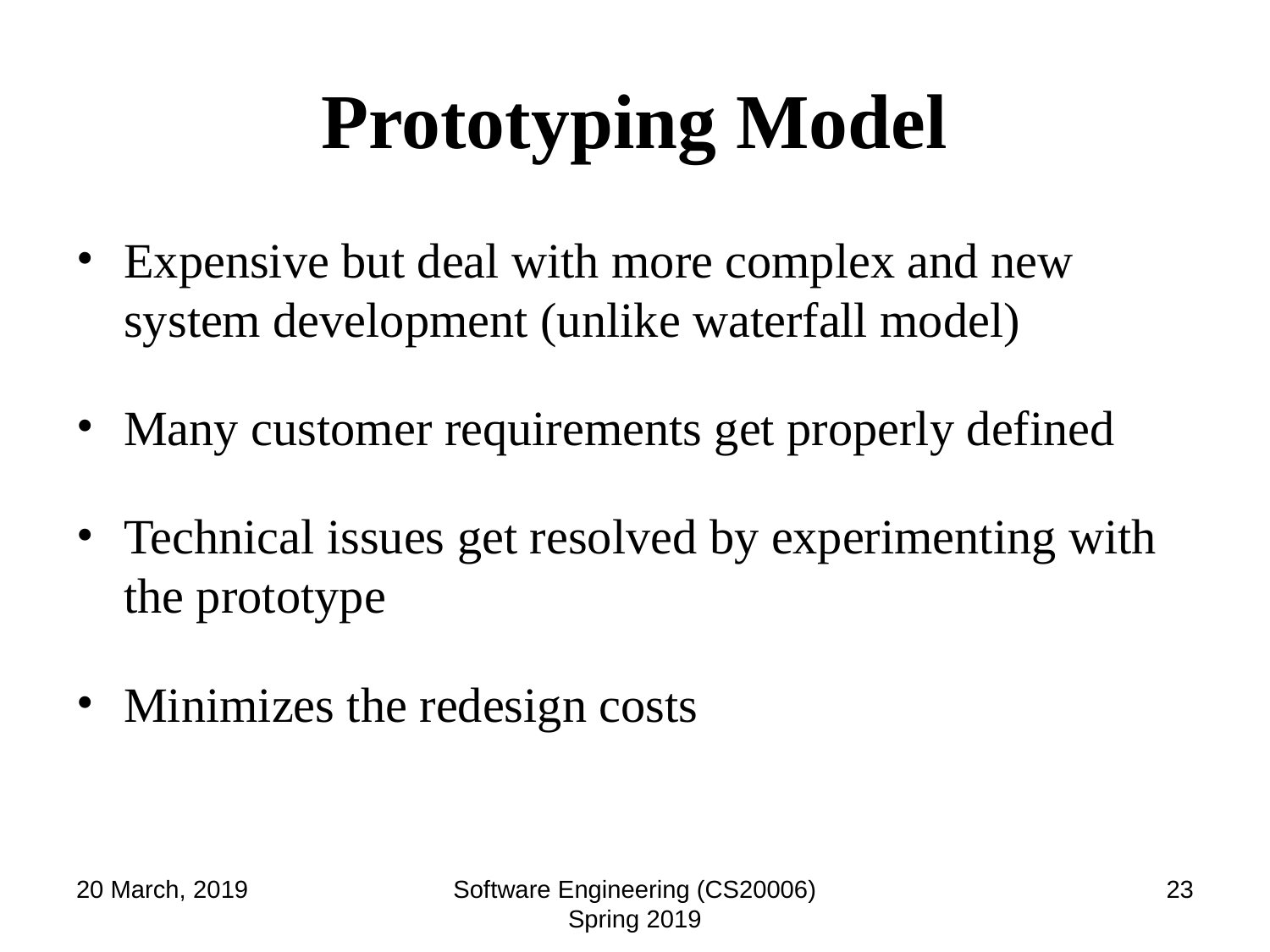

# Prototyping Model
Expensive but deal with more complex and new system development (unlike waterfall model)

Many customer requirements get properly defined

Technical issues get resolved by experimenting with the prototype

Minimizes the redesign costs
20 March, 2019
Software Engineering (CS20006) Spring 2019
23